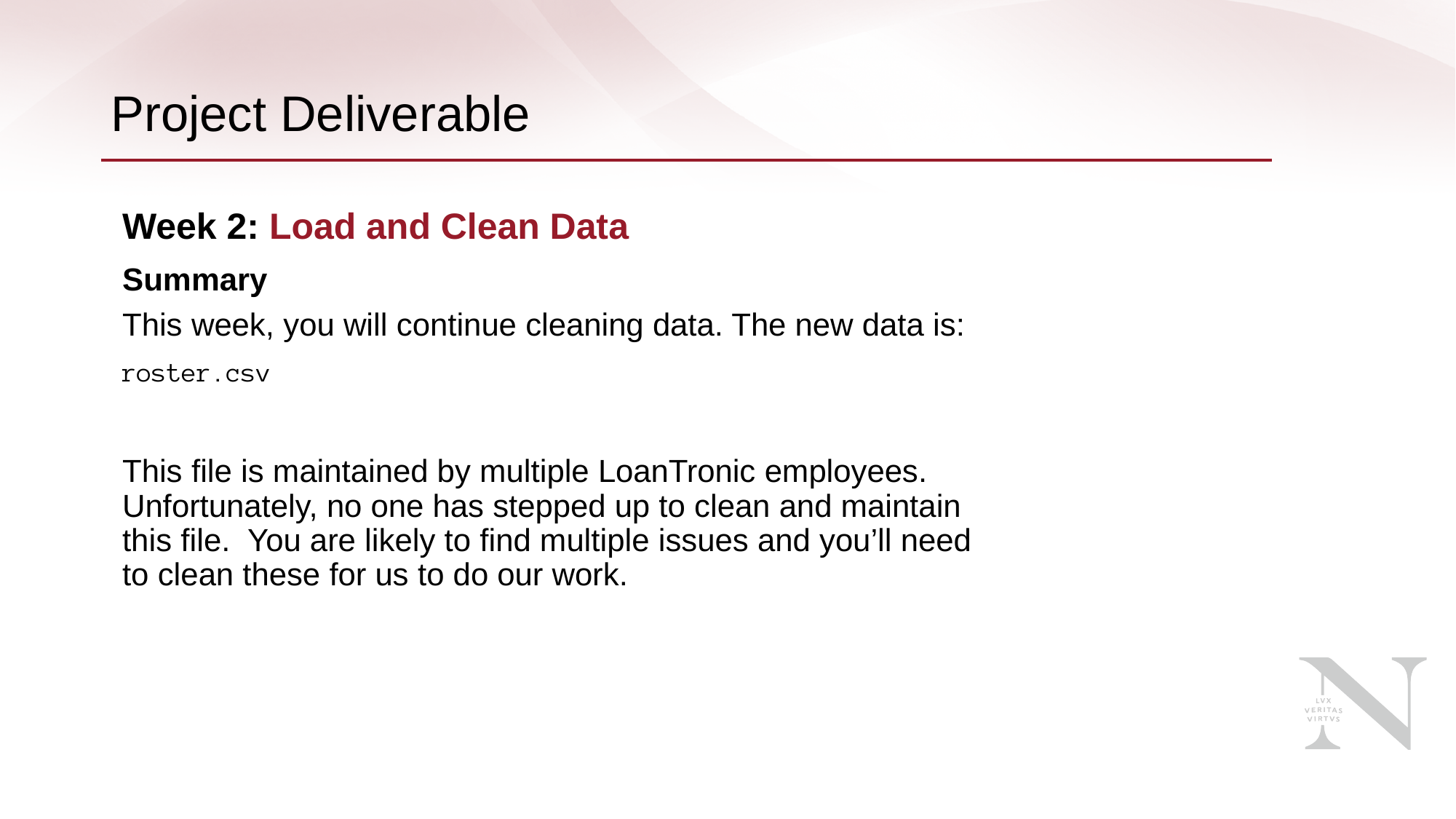

# Project Deliverable
Week 2: Load and Clean Data
Summary
This week, you will continue cleaning data. The new data is:
roster.csv

This file is maintained by multiple LoanTronic employees.
Unfortunately, no one has stepped up to clean and maintain
this file.  You are likely to find multiple issues and you’ll need
to clean these for us to do our work.